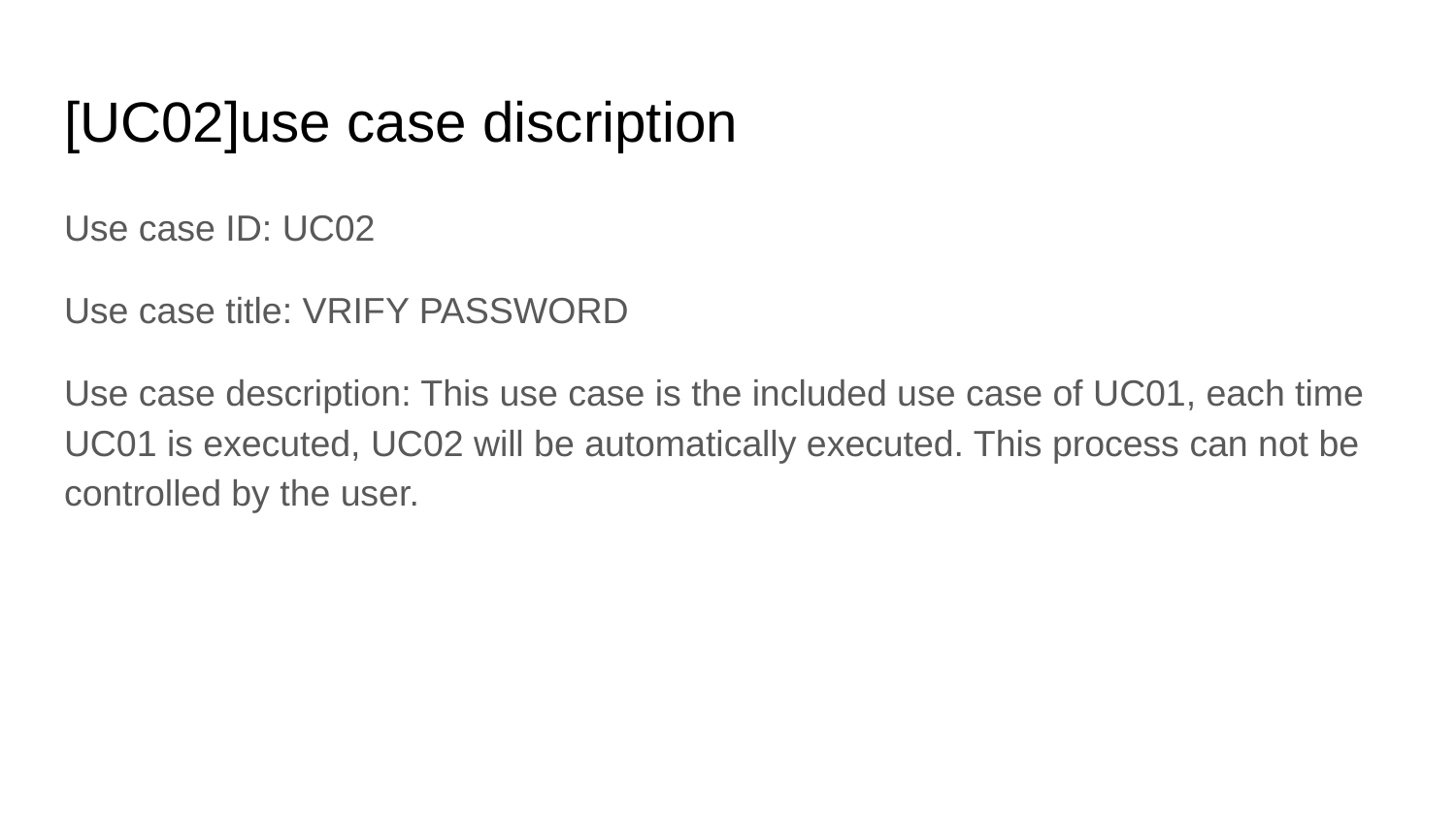

# [UC02]use case discription
Use case ID: UC02
Use case title: VRIFY PASSWORD
Use case description: This use case is the included use case of UC01, each time UC01 is executed, UC02 will be automatically executed. This process can not be controlled by the user.